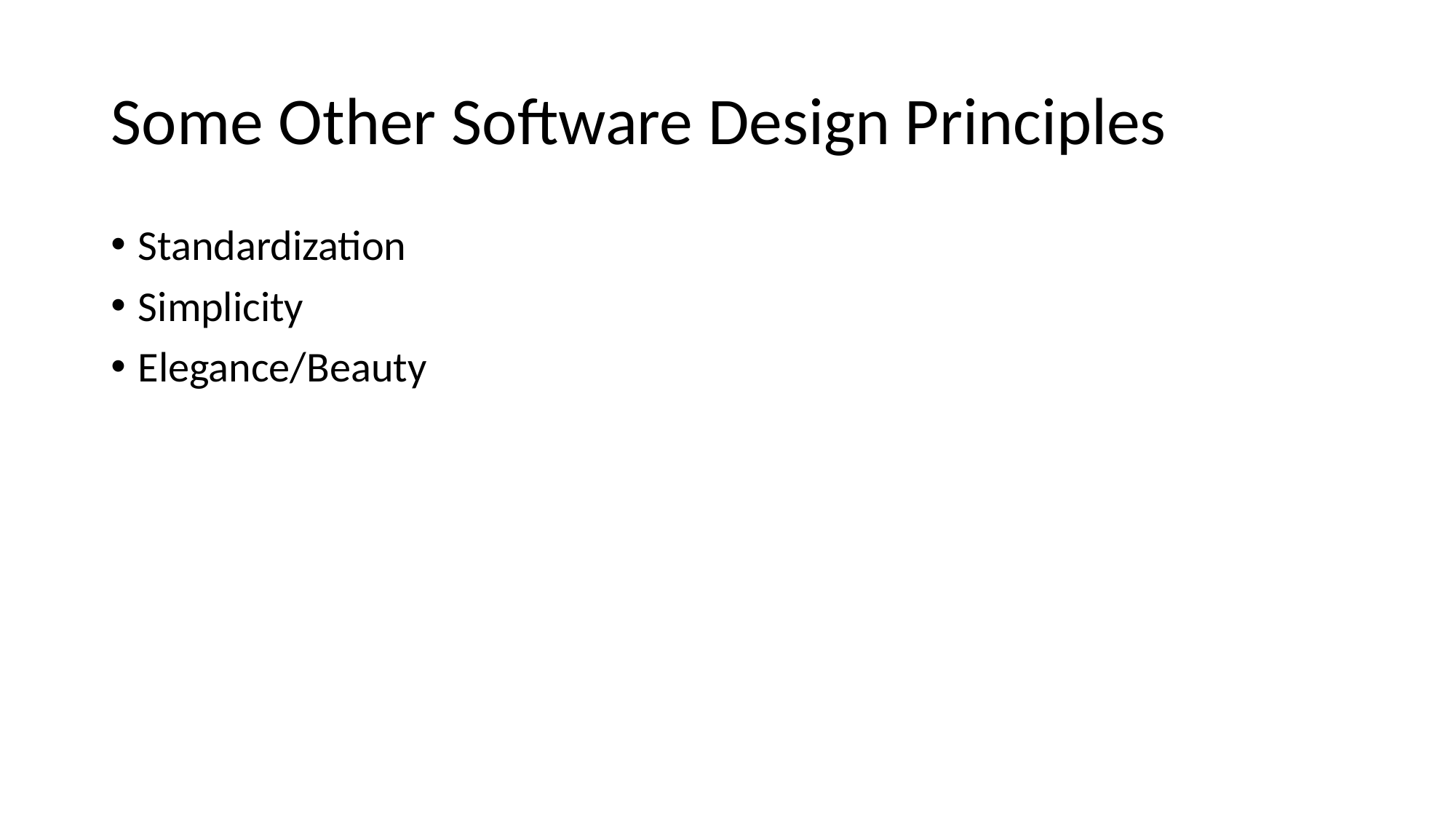

# Some Other Software Design Principles
Standardization
Simplicity
Elegance/Beauty